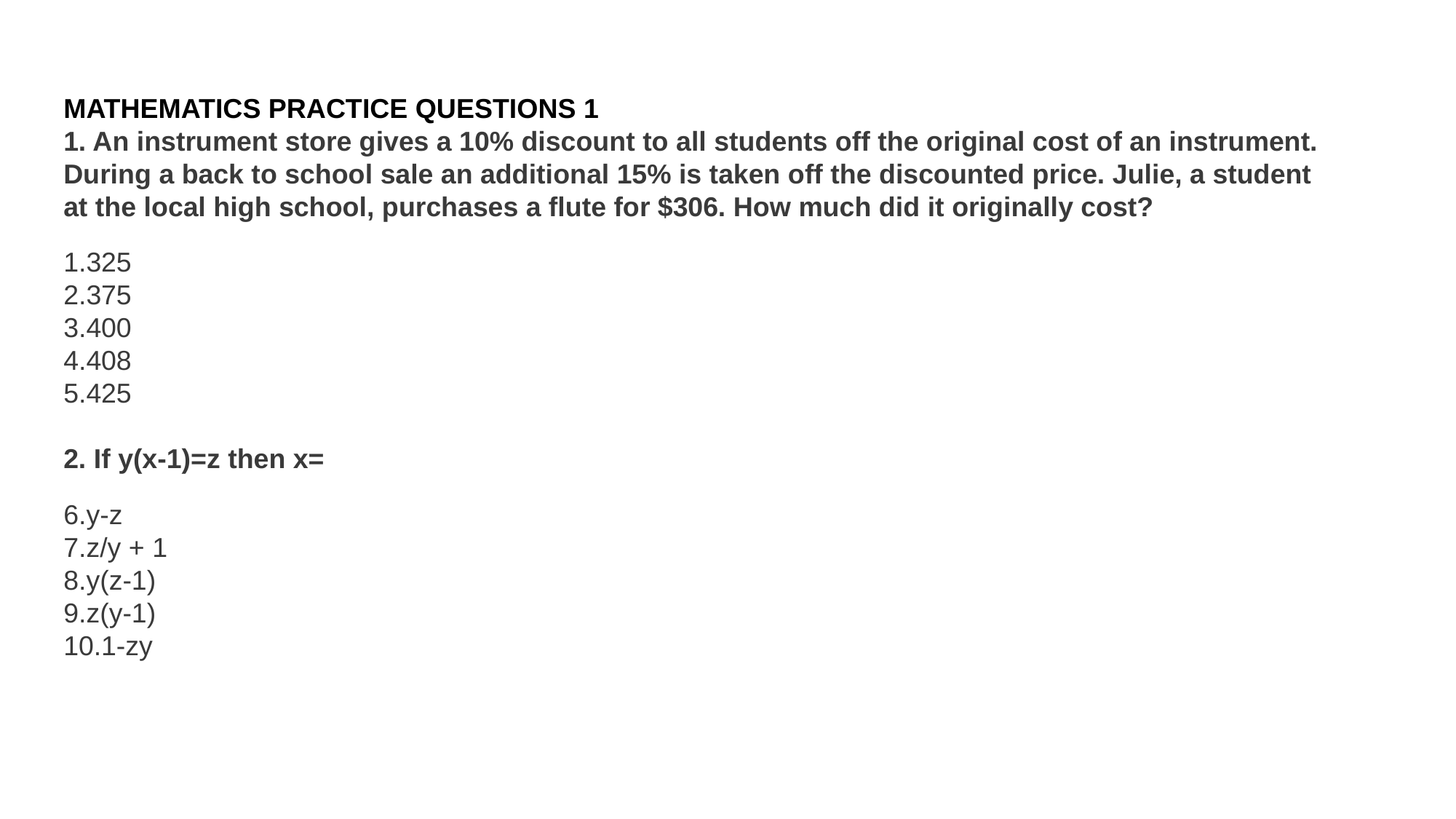

Mathematics Practice Questions 1
1. An instrument store gives a 10% discount to all students off the original cost of an instrument. During a back to school sale an additional 15% is taken off the discounted price. Julie, a student at the local high school, purchases a flute for $306. How much did it originally cost?
325
375
400
408
425

2. If y(x-1)=z then x=
y-z
z/y + 1
y(z-1)
z(y-1)
1-zy